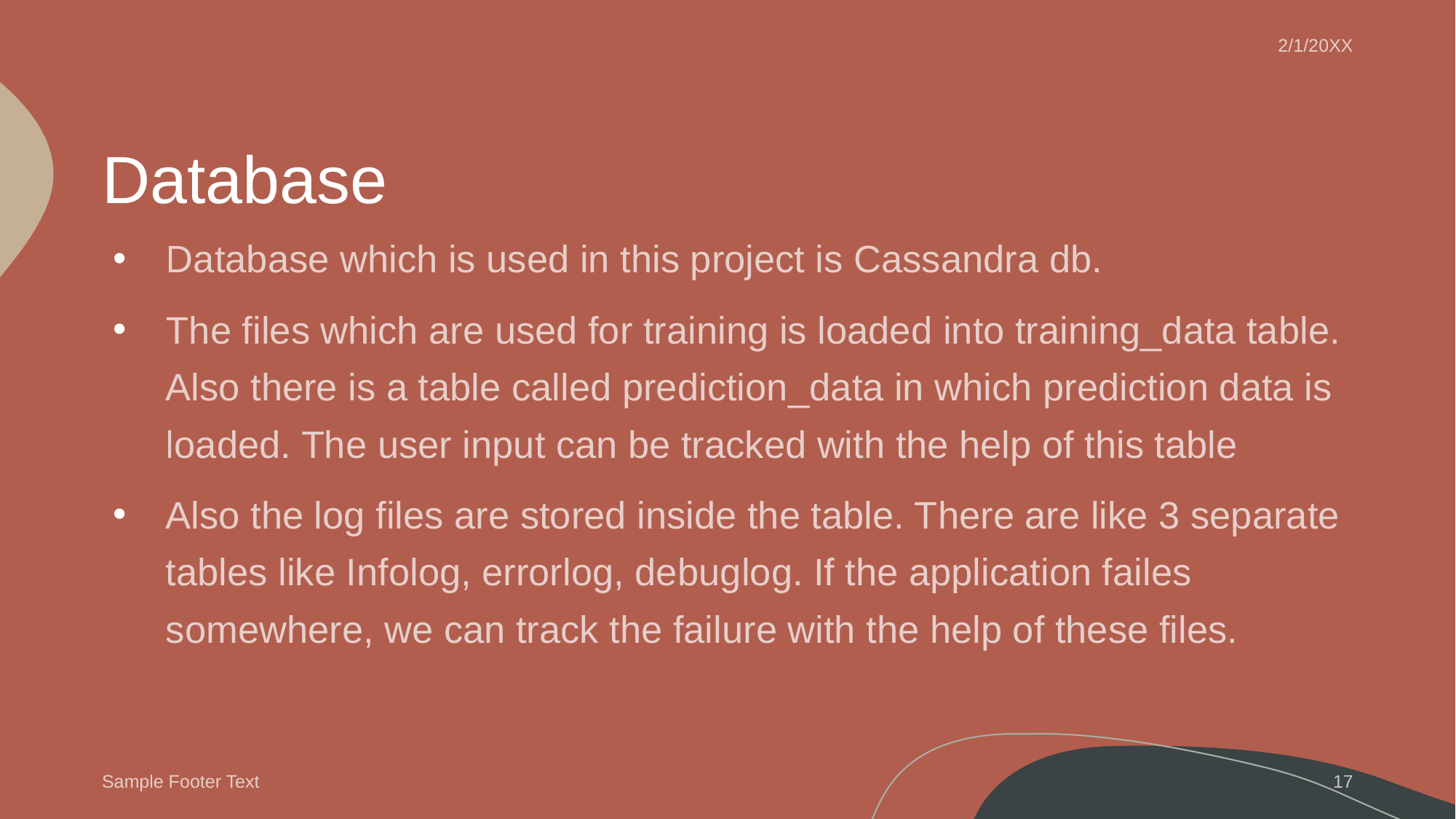

2/1/20XX
# Database
Database which is used in this project is Cassandra db.
The files which are used for training is loaded into training_data table. Also there is a table called prediction_data in which prediction data is loaded. The user input can be tracked with the help of this table
Also the log files are stored inside the table. There are like 3 separate tables like Infolog, errorlog, debuglog. If the application failes somewhere, we can track the failure with the help of these files.

Sample Footer Text
17